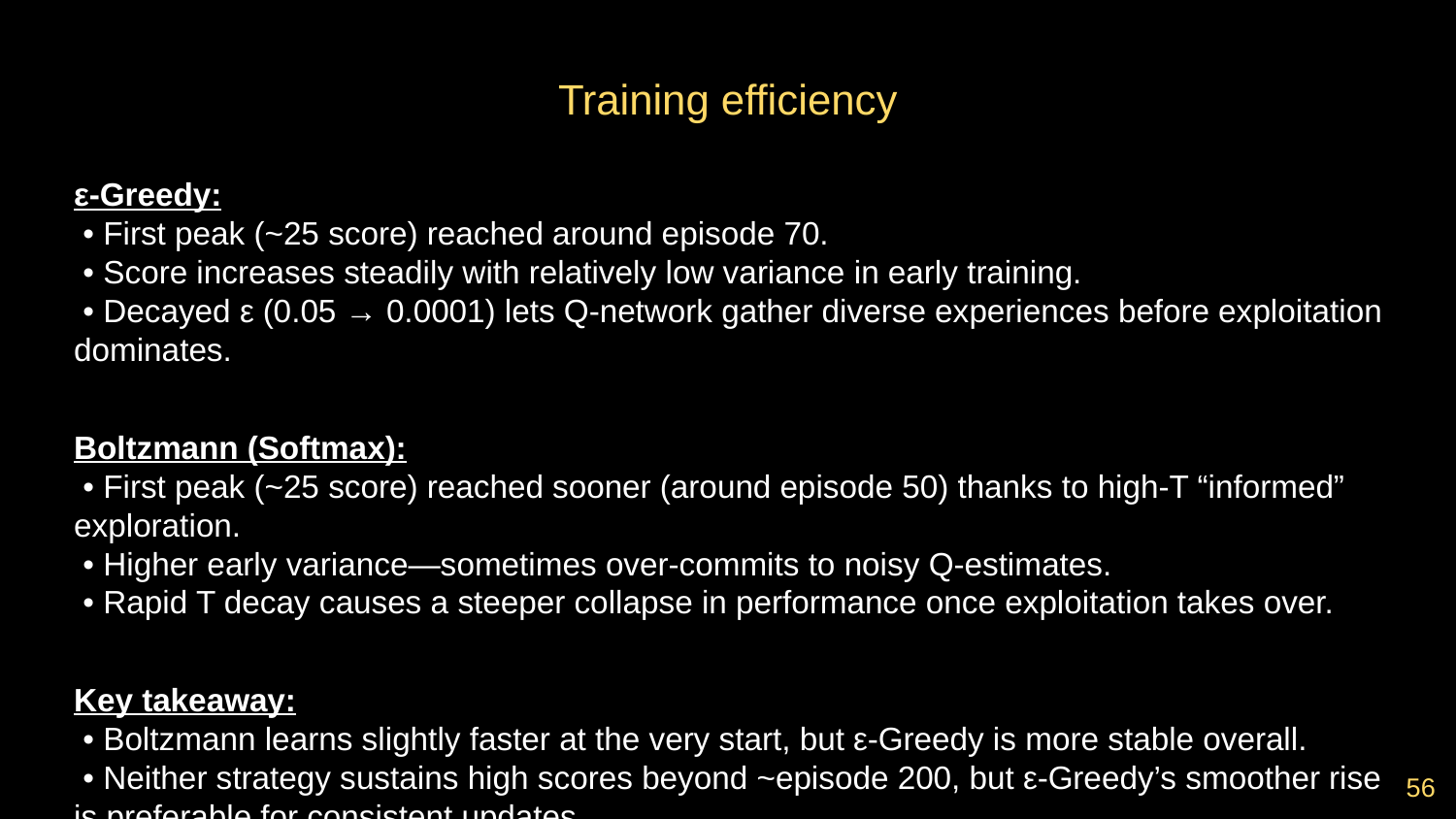

# Training efficiency
ε-Greedy:
 • First peak (~25 score) reached around episode 70.
 • Score increases steadily with relatively low variance in early training.
 • Decayed ε (0.05 → 0.0001) lets Q-network gather diverse experiences before exploitation dominates.
Boltzmann (Softmax):
 • First peak (~25 score) reached sooner (around episode 50) thanks to high-T “informed” exploration.
 • Higher early variance—sometimes over-commits to noisy Q-estimates.
 • Rapid T decay causes a steeper collapse in performance once exploitation takes over.
Key takeaway:
 • Boltzmann learns slightly faster at the very start, but ε-Greedy is more stable overall.
 • Neither strategy sustains high scores beyond ~episode 200, but ε-Greedy’s smoother rise is preferable for consistent updates.
56